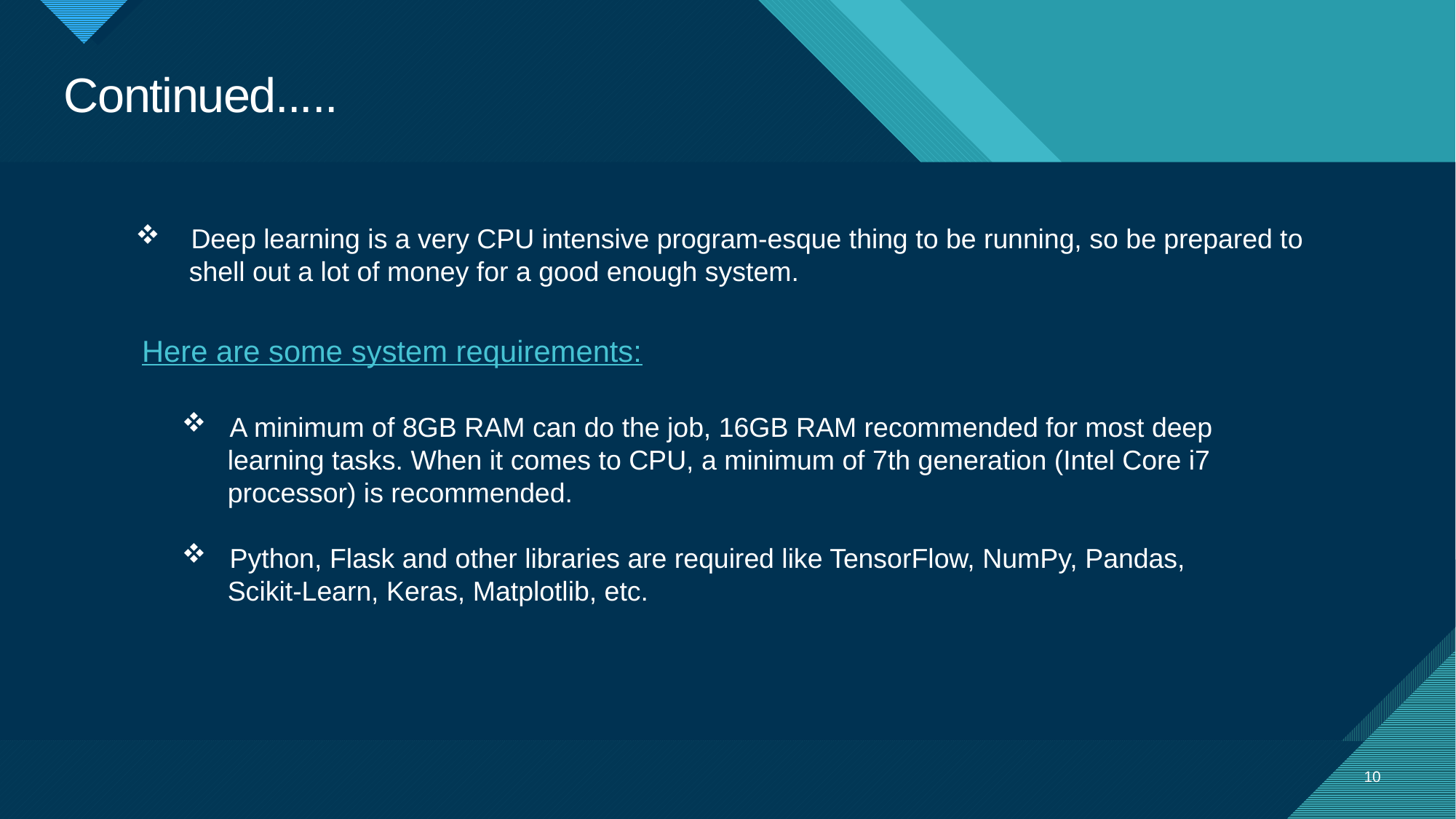

# Continued.....
    Deep learning is a very CPU intensive program-esque thing to be running, so be prepared to
       shell out a lot of money for a good enough system.
Here are some system requirements:
   A minimum of 8GB RAM can do the job, 16GB RAM recommended for most deep
      learning tasks. When it comes to CPU, a minimum of 7th generation (Intel Core i7
      processor) is recommended.

   Python, Flask and other libraries are required like TensorFlow, NumPy, Pandas,
      Scikit-Learn, Keras, Matplotlib, etc.
10